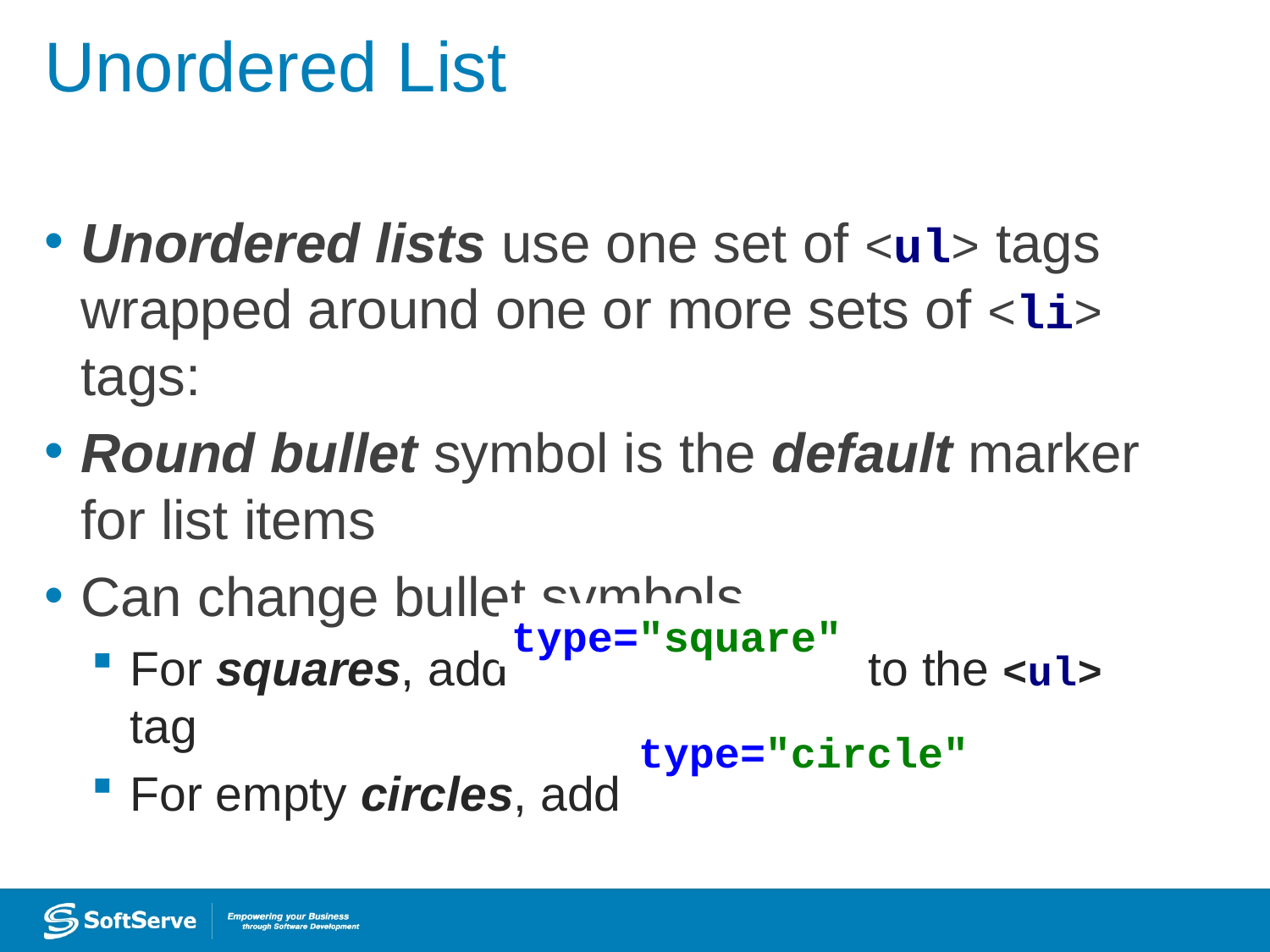

# Unordered List
Unordered lists use one set of <ul> tags wrapped around one or more sets of <li> tags:
Round bullet symbol is the default marker for list items
Can change bullet symbols
For squares, add                           to the <ul> tag
For empty circles, add
type="square"
type="circle"